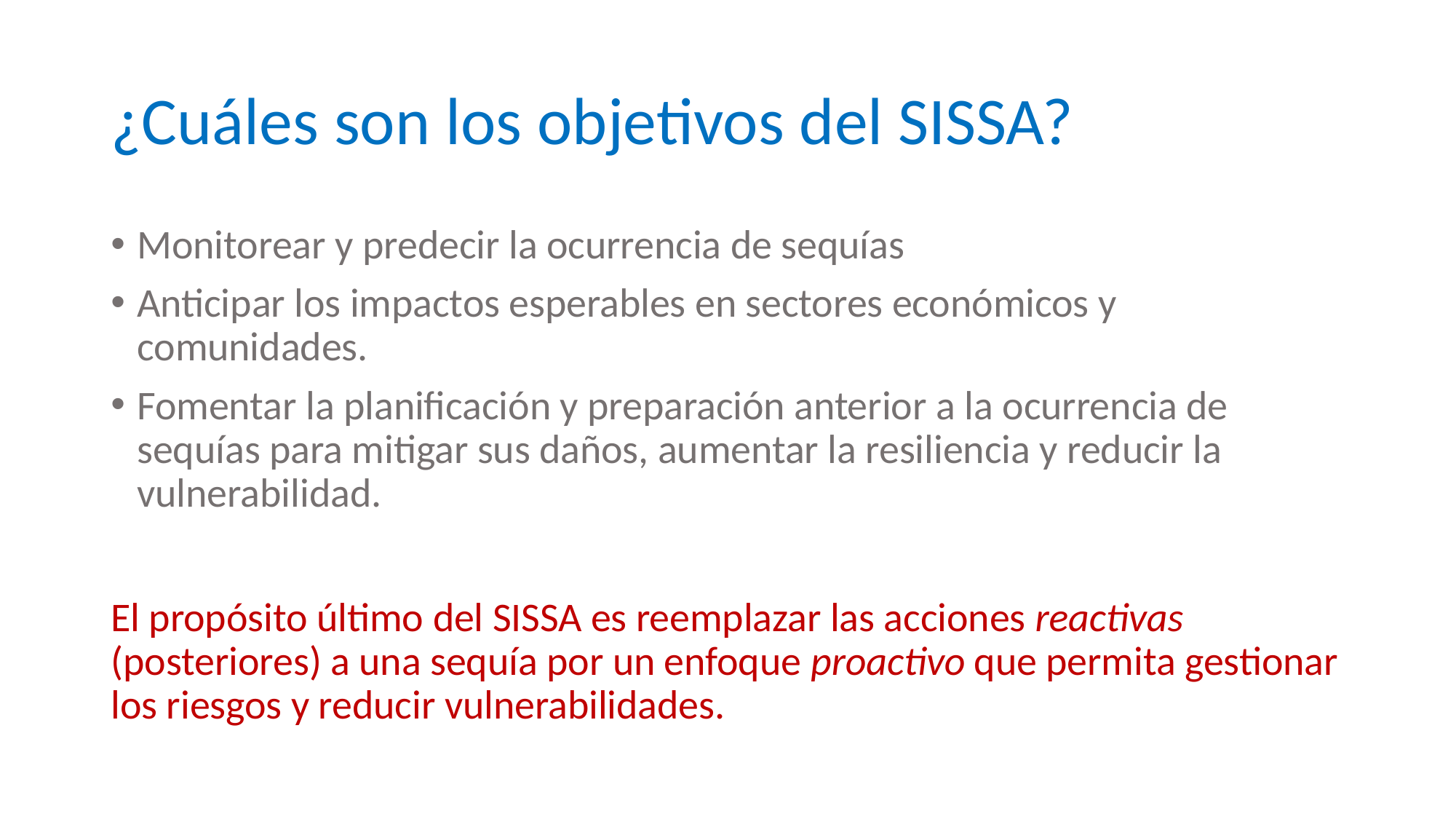

# ¿Cuáles son los objetivos del SISSA?
Monitorear y predecir la ocurrencia de sequías
Anticipar los impactos esperables en sectores económicos y comunidades.
Fomentar la planificación y preparación anterior a la ocurrencia de sequías para mitigar sus daños, aumentar la resiliencia y reducir la vulnerabilidad.

El propósito último del SISSA es reemplazar las acciones reactivas (posteriores) a una sequía por un enfoque proactivo que permita gestionar los riesgos y reducir vulnerabilidades.